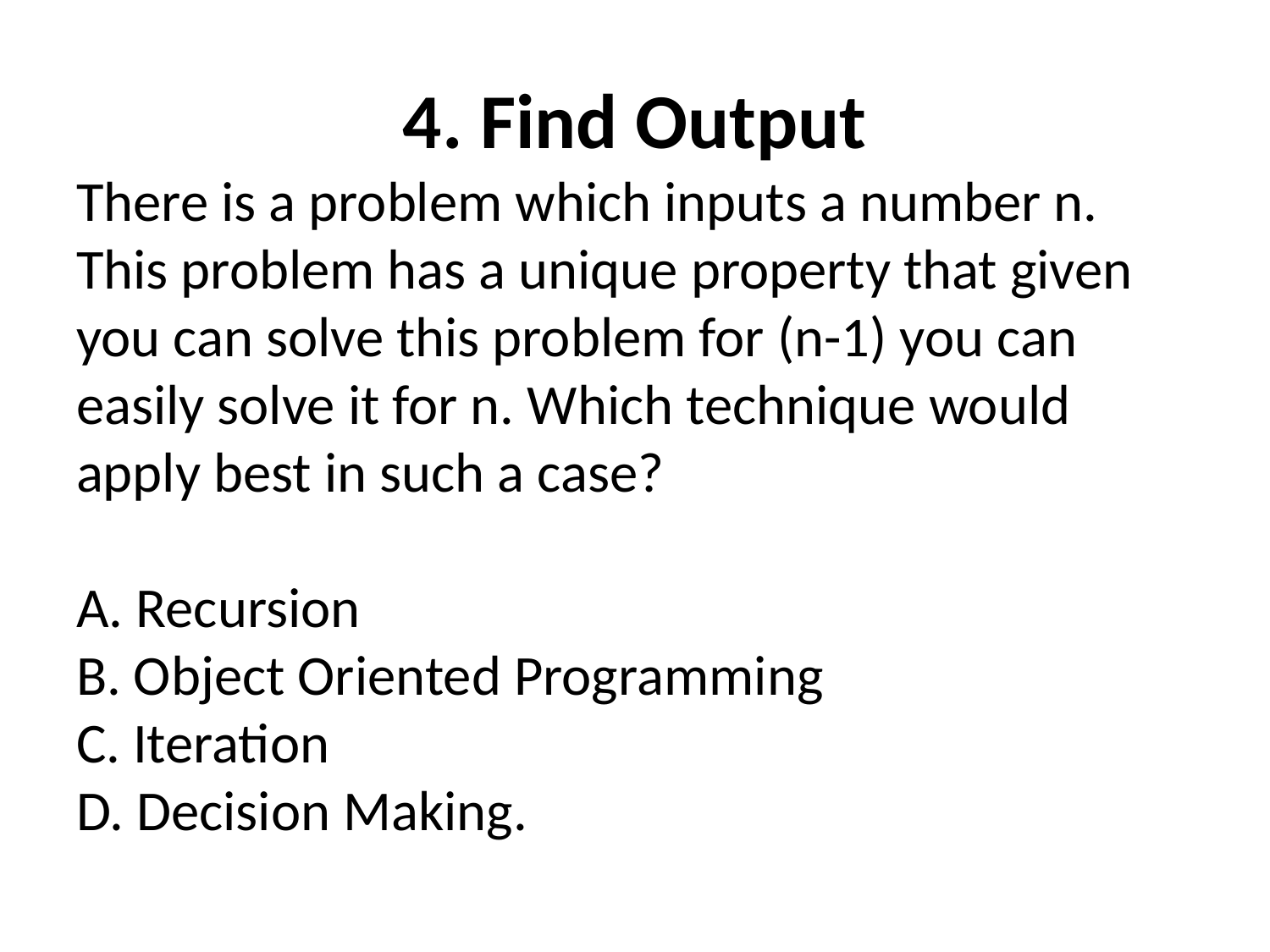

# 4. Find Output
There is a problem which inputs a number n. This problem has a unique property that given you can solve this problem for (n-1) you can easily solve it for n. Which technique would apply best in such a case?
A. Recursion
B. Object Oriented Programming
C. Iteration
D. Decision Making.